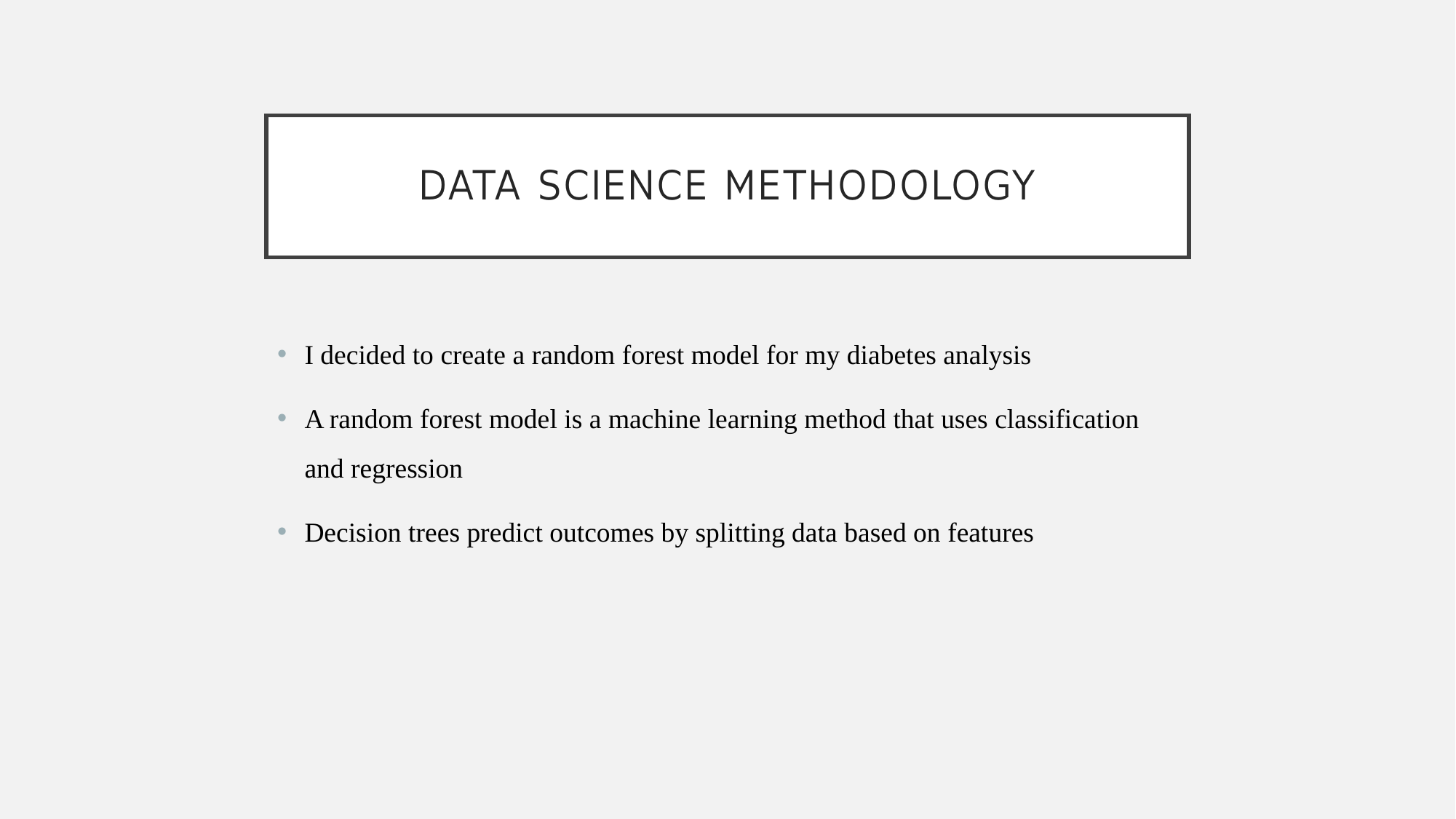

# Data science methodology
I decided to create a random forest model for my diabetes analysis
A random forest model is a machine learning method that uses classification and regression
Decision trees predict outcomes by splitting data based on features